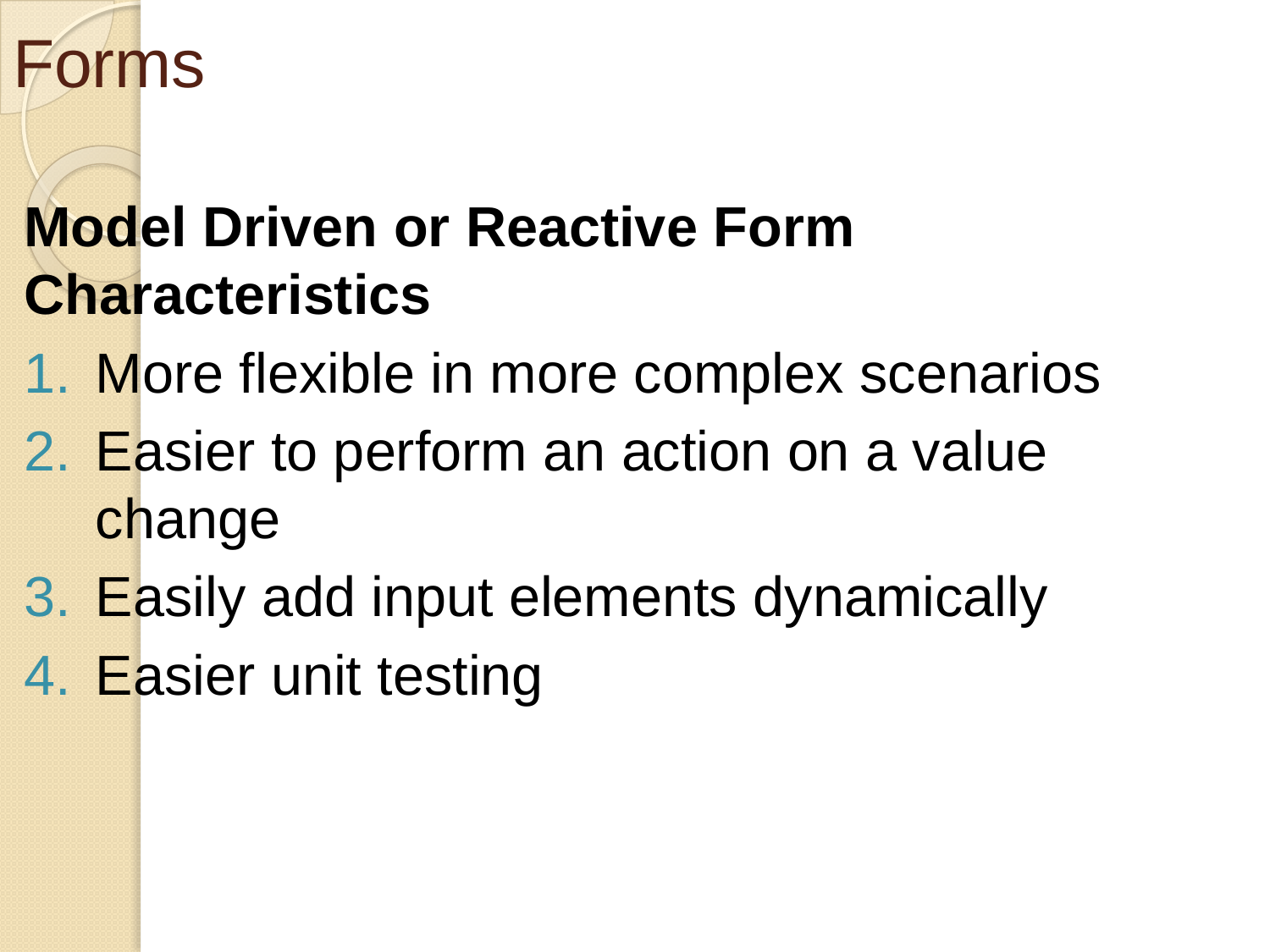

# Forms

Model Driven or Reactive Form Characteristics
More flexible in more complex scenarios
Easier to perform an action on a value change
Easily add input elements dynamically
Easier unit testing